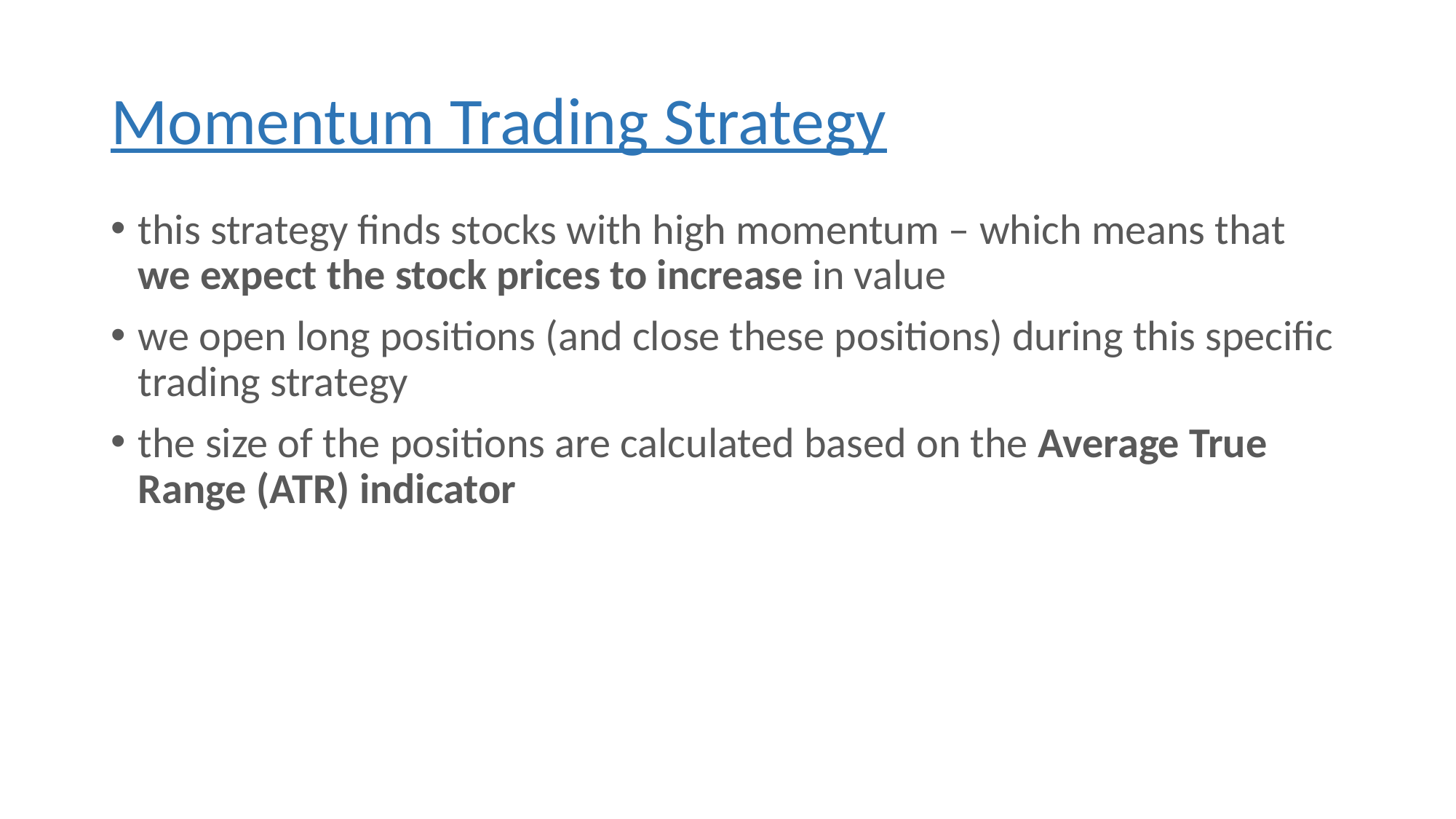

# Momentum Trading Strategy
this strategy finds stocks with high momentum – which means that we expect the stock prices to increase in value
we open long positions (and close these positions) during this specific trading strategy
the size of the positions are calculated based on the Average True Range (ATR) indicator